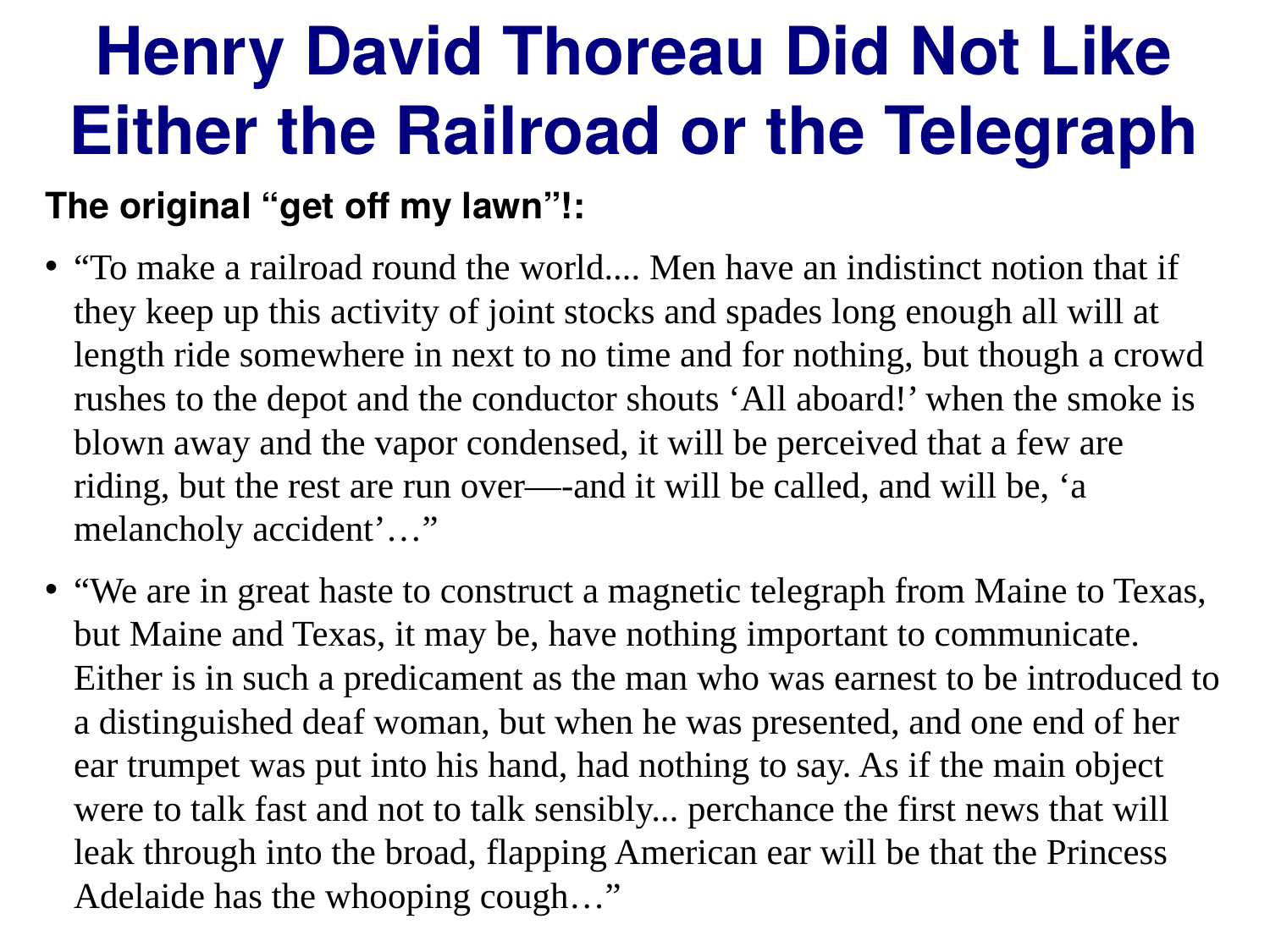

Henry David Thoreau Did Not Like Either the Railroad or the Telegraph
The original “get off my lawn”!:
“To make a railroad round the world.... Men have an indistinct notion that if they keep up this activity of joint stocks and spades long enough all will at length ride somewhere in next to no time and for nothing, but though a crowd rushes to the depot and the conductor shouts ‘All aboard!’ when the smoke is blown away and the vapor condensed, it will be perceived that a few are riding, but the rest are run over—-and it will be called, and will be, ‘a melancholy accident’…”
“We are in great haste to construct a magnetic telegraph from Maine to Texas, but Maine and Texas, it may be, have nothing important to communicate. Either is in such a predicament as the man who was earnest to be introduced to a distinguished deaf woman, but when he was presented, and one end of her ear trumpet was put into his hand, had nothing to say. As if the main object were to talk fast and not to talk sensibly... perchance the first news that will leak through into the broad, flapping American ear will be that the Princess Adelaide has the whooping cough…”